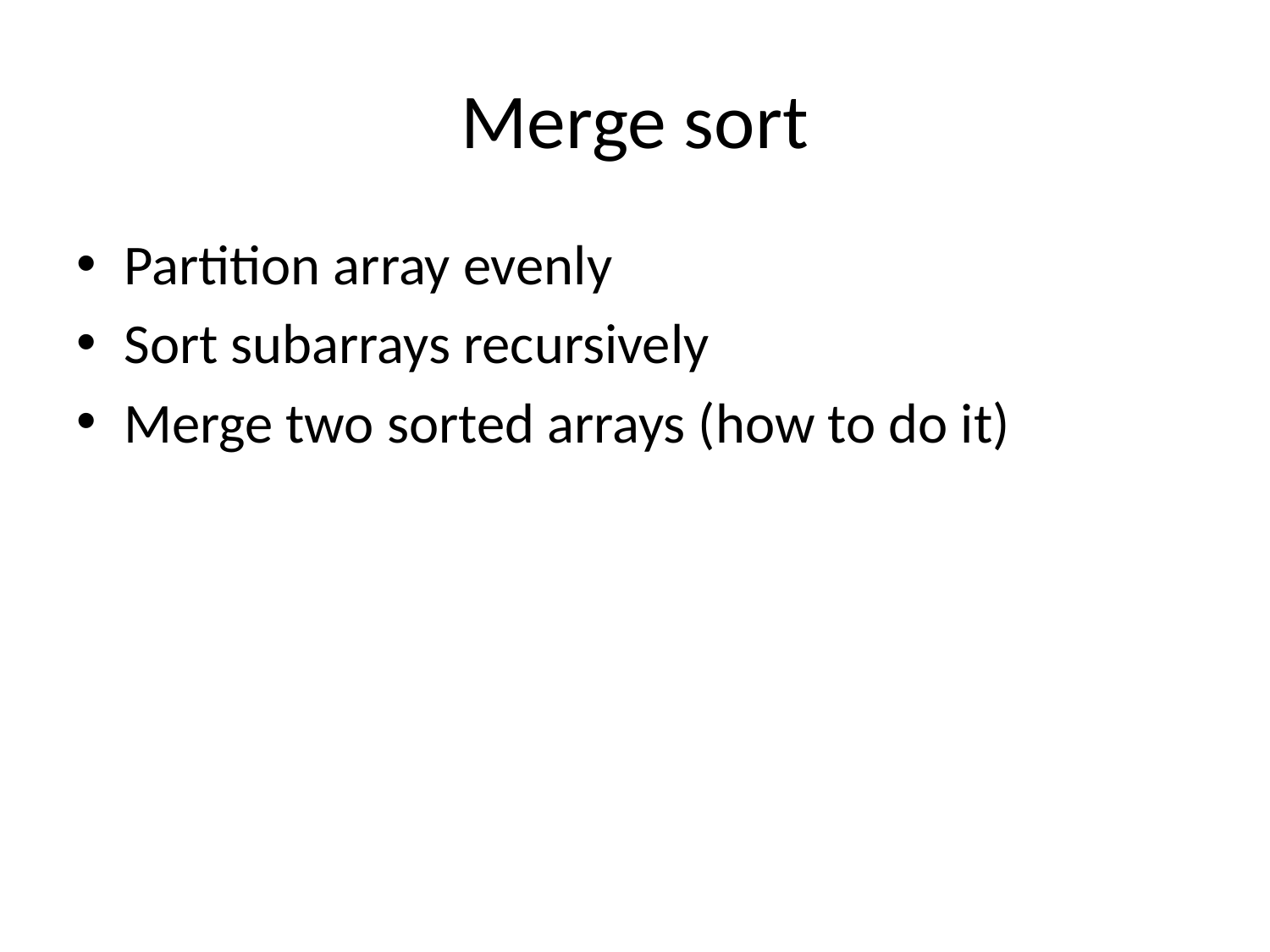

# Merge sort
Partition array evenly
Sort subarrays recursively
Merge two sorted arrays (how to do it)